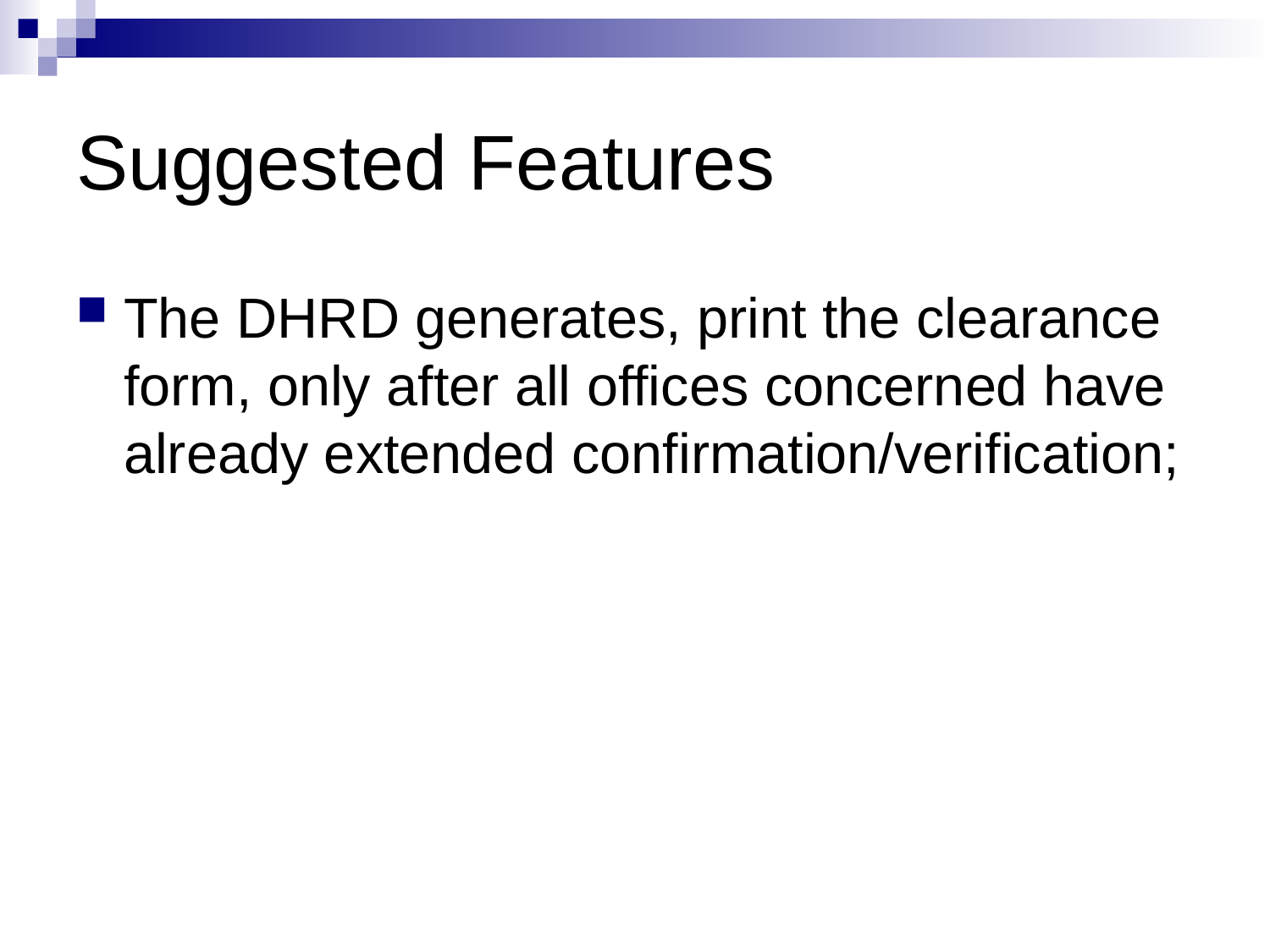

# Suggested Features
The DHRD generates, print the clearance form, only after all offices concerned have already extended confirmation/verification;